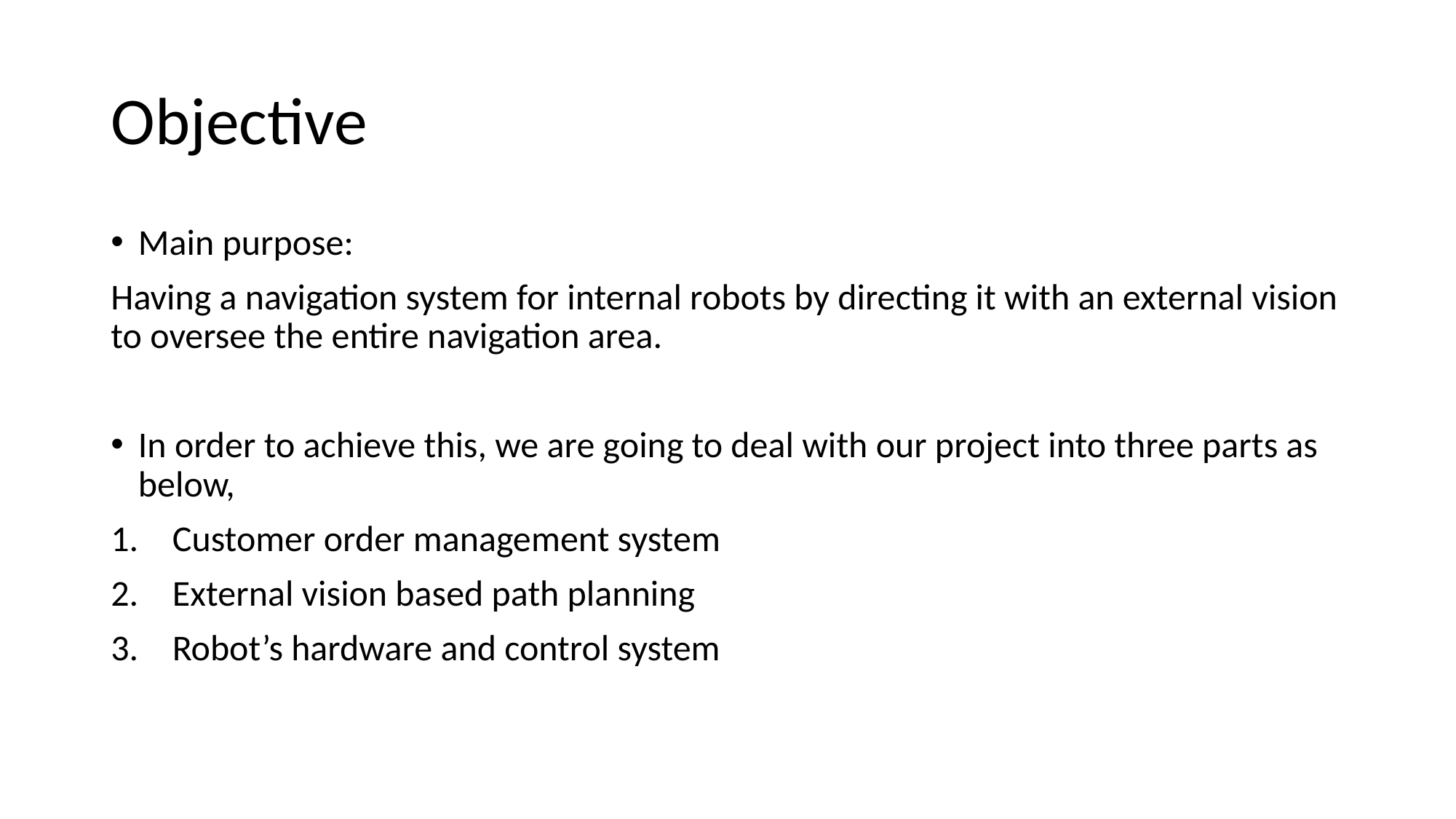

# Objective
Main purpose:
Having a navigation system for internal robots by directing it with an external vision to oversee the entire navigation area.

In order to achieve this, we are going to deal with our project into three parts as below,
Customer order management system
External vision based path planning
Robot’s hardware and control system